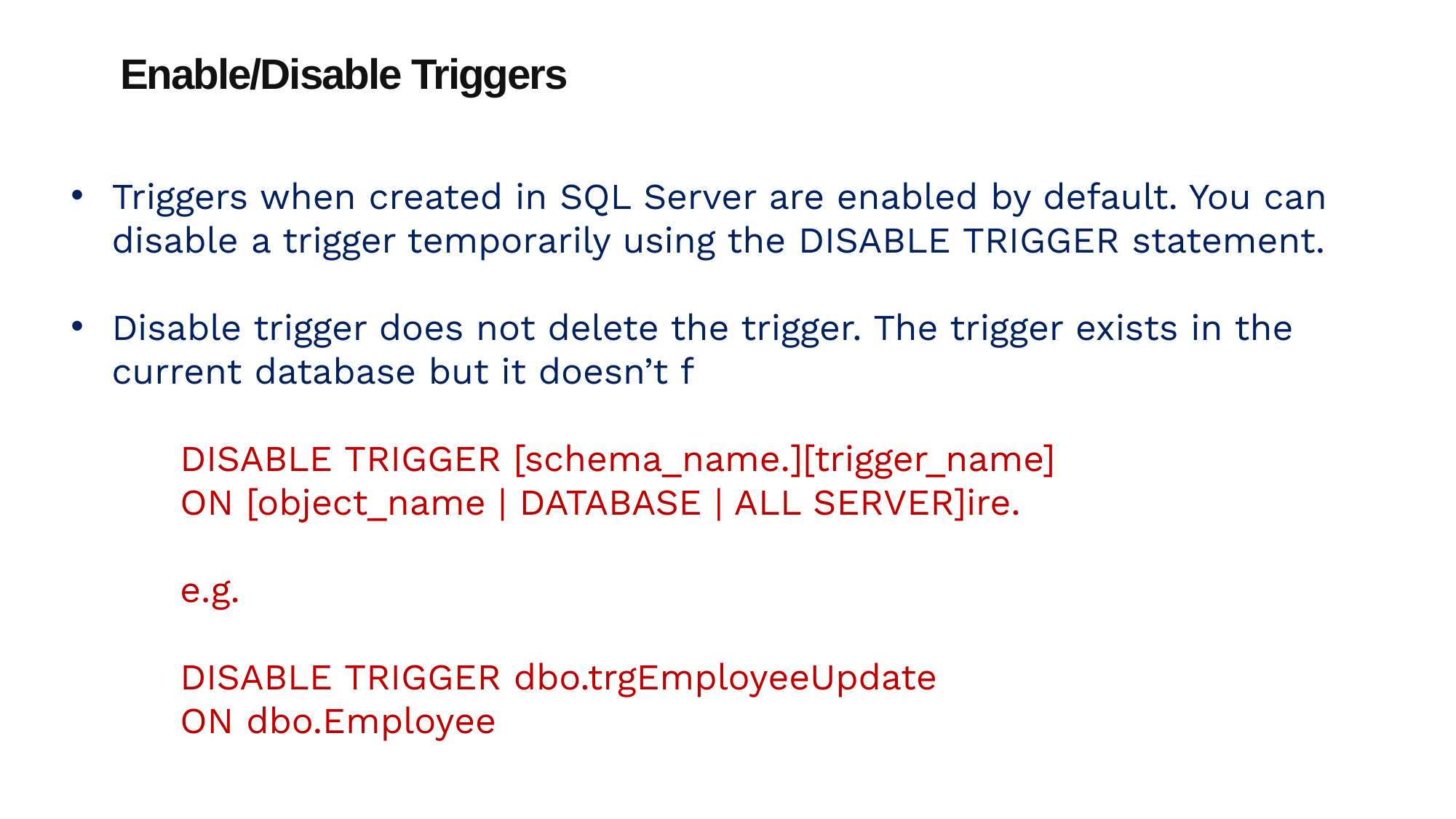

Enable/Disable Triggers
Triggers when created in SQL Server are enabled by default. You can disable a trigger temporarily using the DISABLE TRIGGER statement.

Disable trigger does not delete the trigger. The trigger exists in the current database but it doesn’t f

	DISABLE TRIGGER [schema_name.][trigger_name]
	ON [object_name | DATABASE | ALL SERVER]ire.

	e.g.

	DISABLE TRIGGER dbo.trgEmployeeUpdate
	ON dbo.Employee